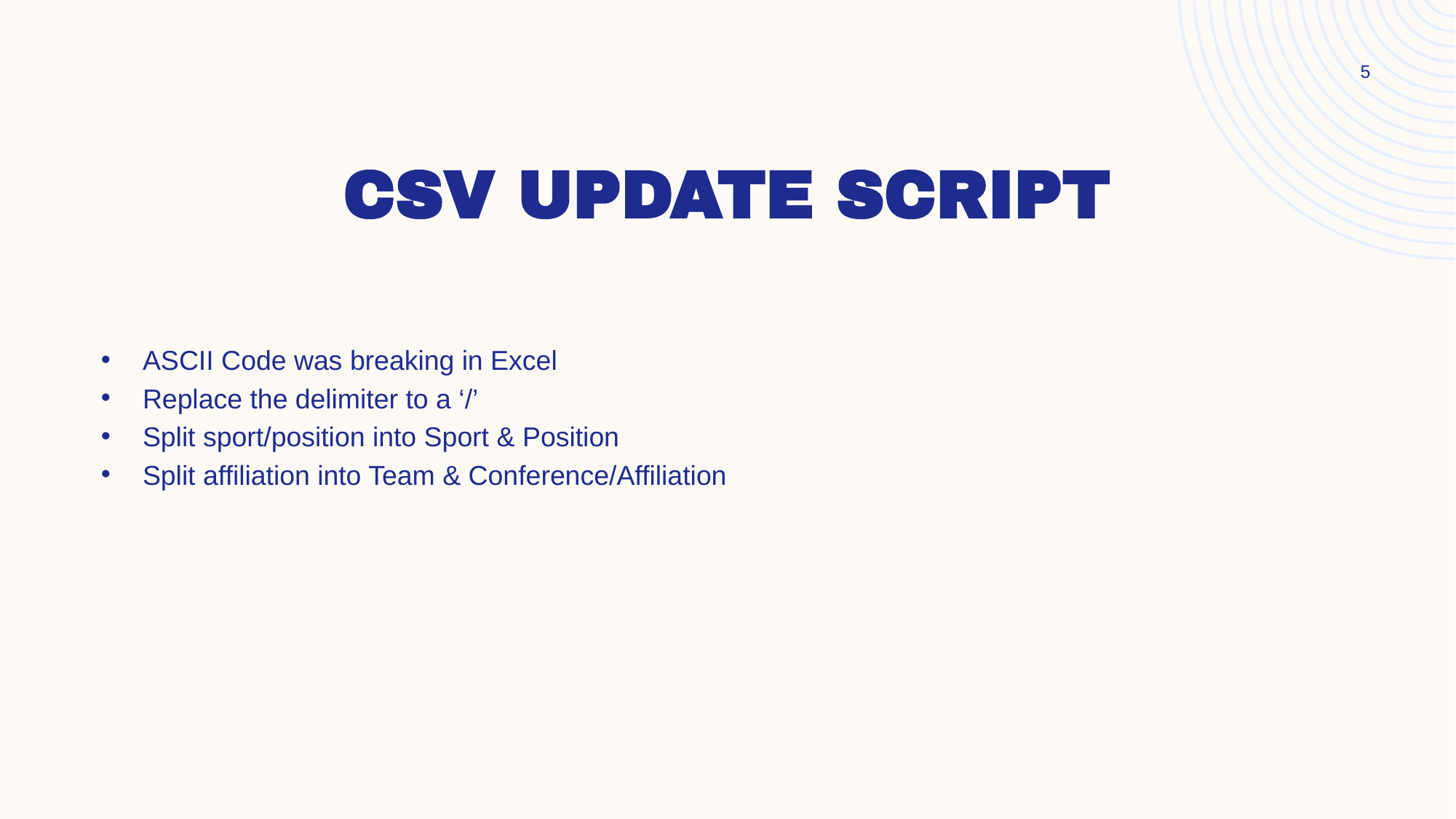

5
# CSV UPDate script
ASCII Code was breaking in Excel
Replace the delimiter to a ‘/’
Split sport/position into Sport & Position
Split affiliation into Team & Conference/Affiliation